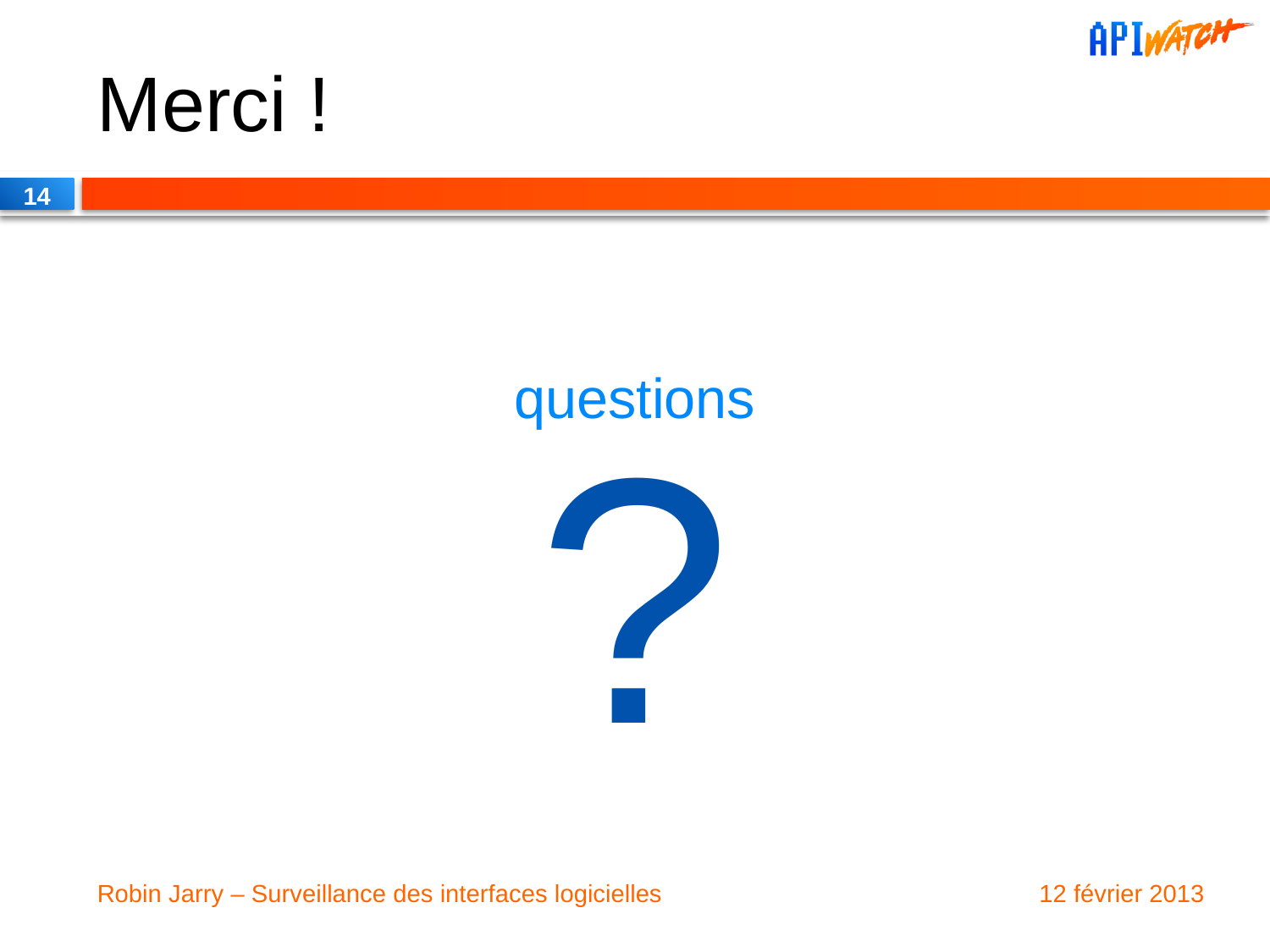

# Merci !
14
questions
?
Robin Jarry – Surveillance des interfaces logicielles
12 février 2013